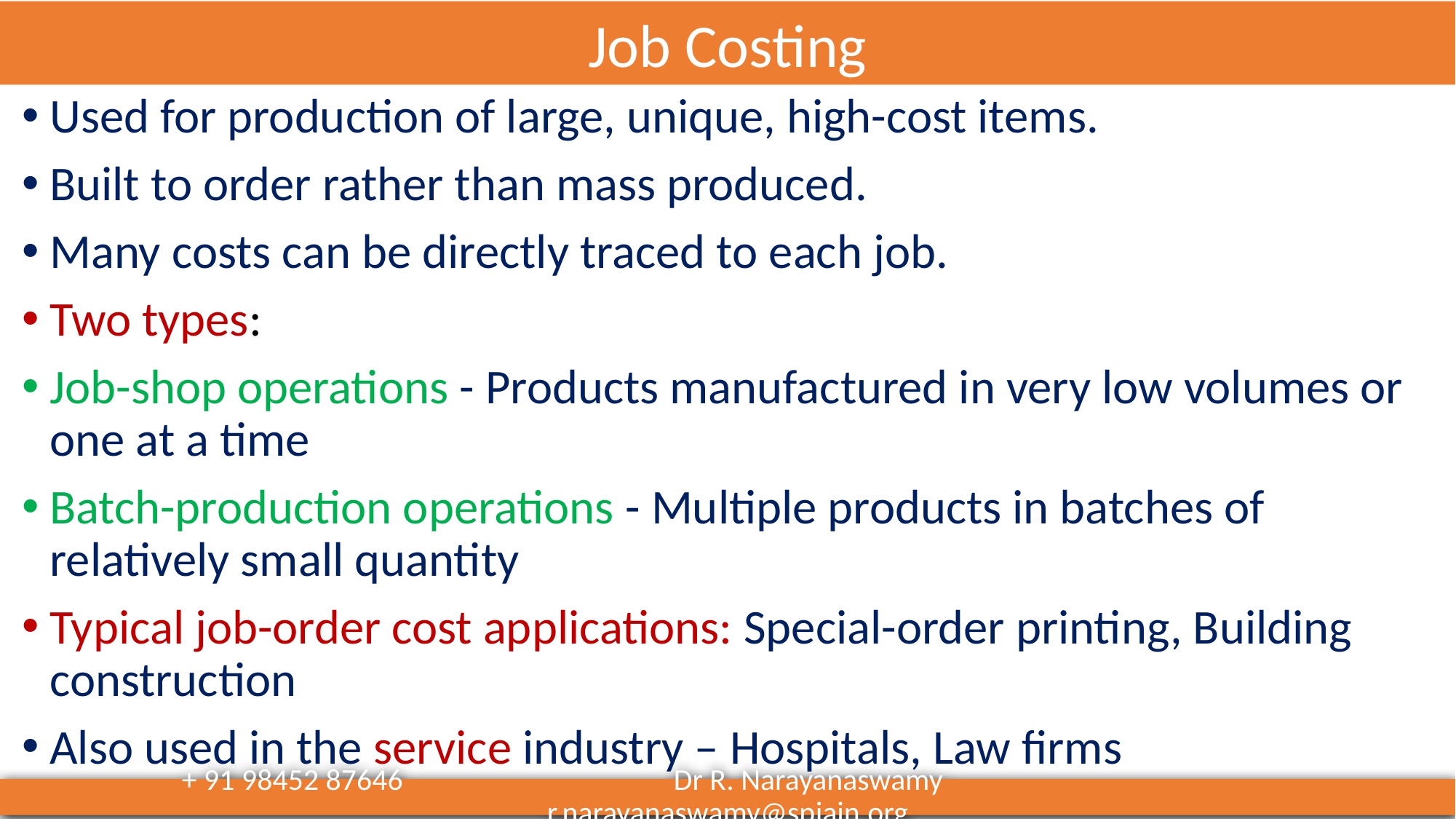

Job Costing
Used for production of large, unique, high-cost items.
Built to order rather than mass produced.
Many costs can be directly traced to each job.
Two types:
Job-shop operations - Products manufactured in very low volumes or one at a time
Batch-production operations - Multiple products in batches of relatively small quantity
Typical job-order cost applications: Special-order printing, Building construction
Also used in the service industry – Hospitals, Law firms

3-7
+ 91 98452 87646 		        Dr R. Narayanaswamy 			r.narayanaswamy@spjain.org